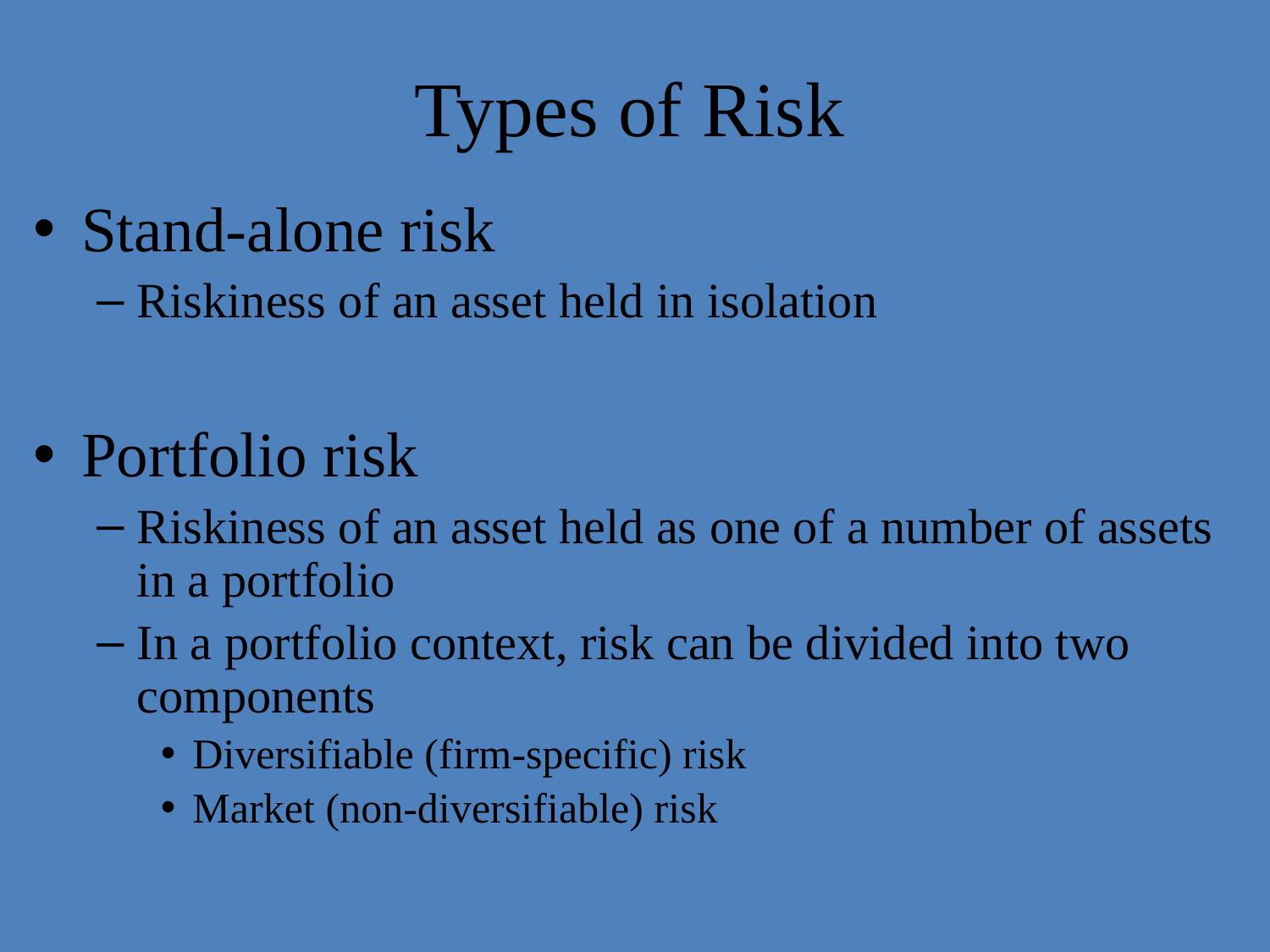

# Types of Risk
Stand-alone risk
Riskiness of an asset held in isolation

Portfolio risk
Riskiness of an asset held as one of a number of assets in a portfolio
In a portfolio context, risk can be divided into two components
Diversifiable (firm-specific) risk
Market (non-diversifiable) risk